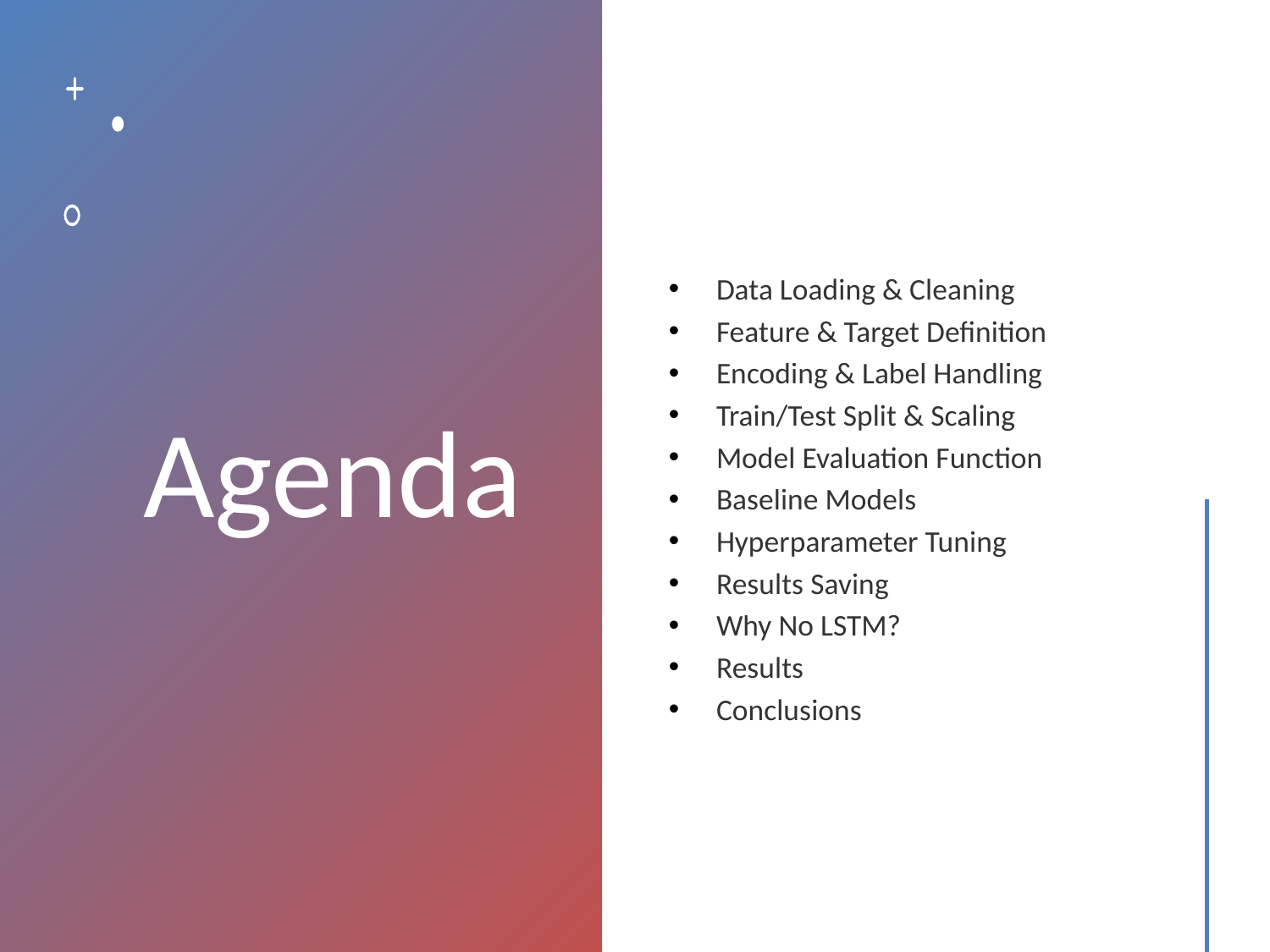

# Agenda

Data Loading & Cleaning
Feature & Target Definition
Encoding & Label Handling
Train/Test Split & Scaling
Model Evaluation Function
Baseline Models
Hyperparameter Tuning
Results Saving
Why No LSTM?
Results
Conclusions